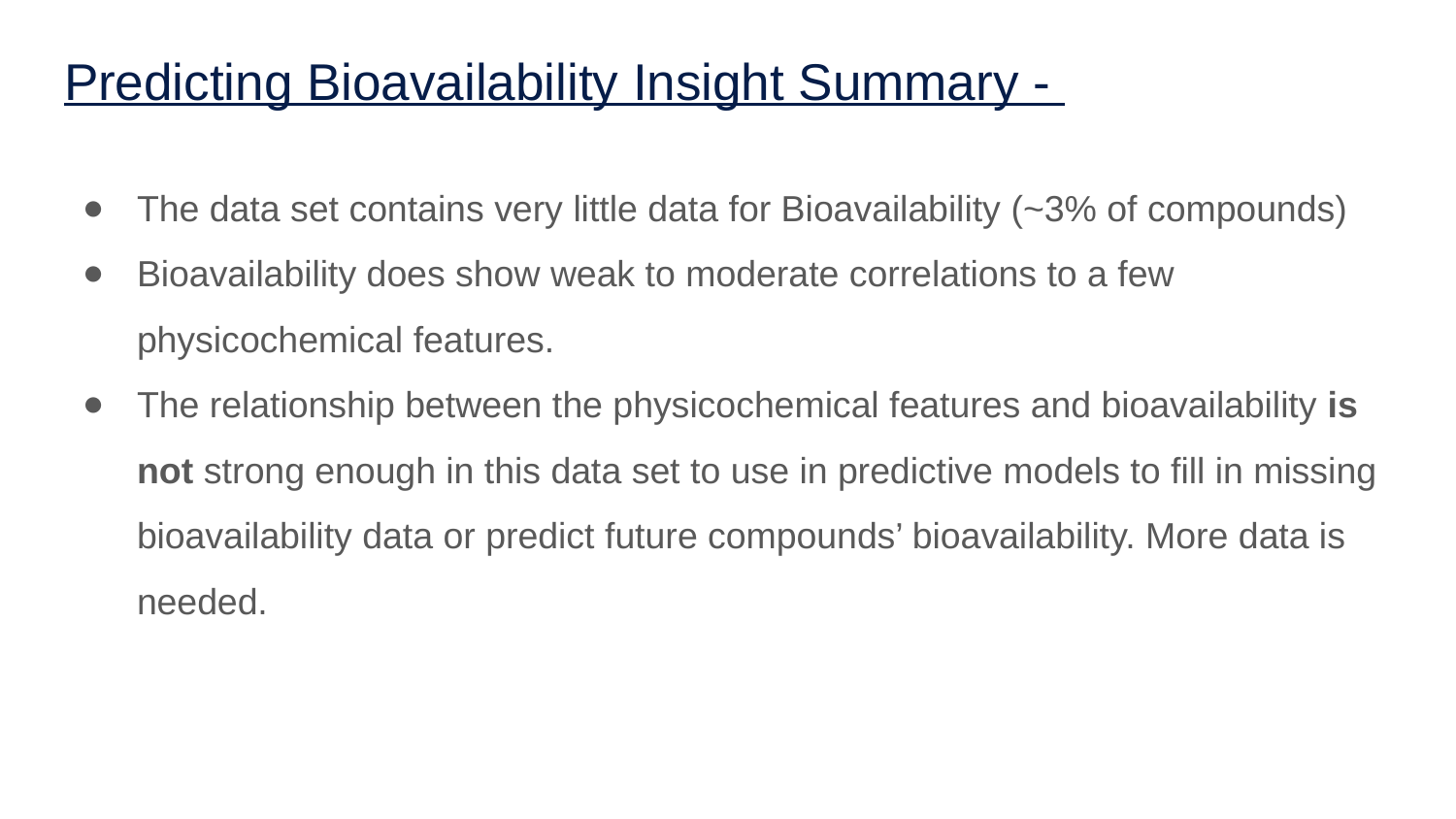

# Predicting Bioavailability Insight Summary -
The data set contains very little data for Bioavailability (~3% of compounds)
Bioavailability does show weak to moderate correlations to a few physicochemical features.
The relationship between the physicochemical features and bioavailability is not strong enough in this data set to use in predictive models to fill in missing bioavailability data or predict future compounds’ bioavailability. More data is needed.